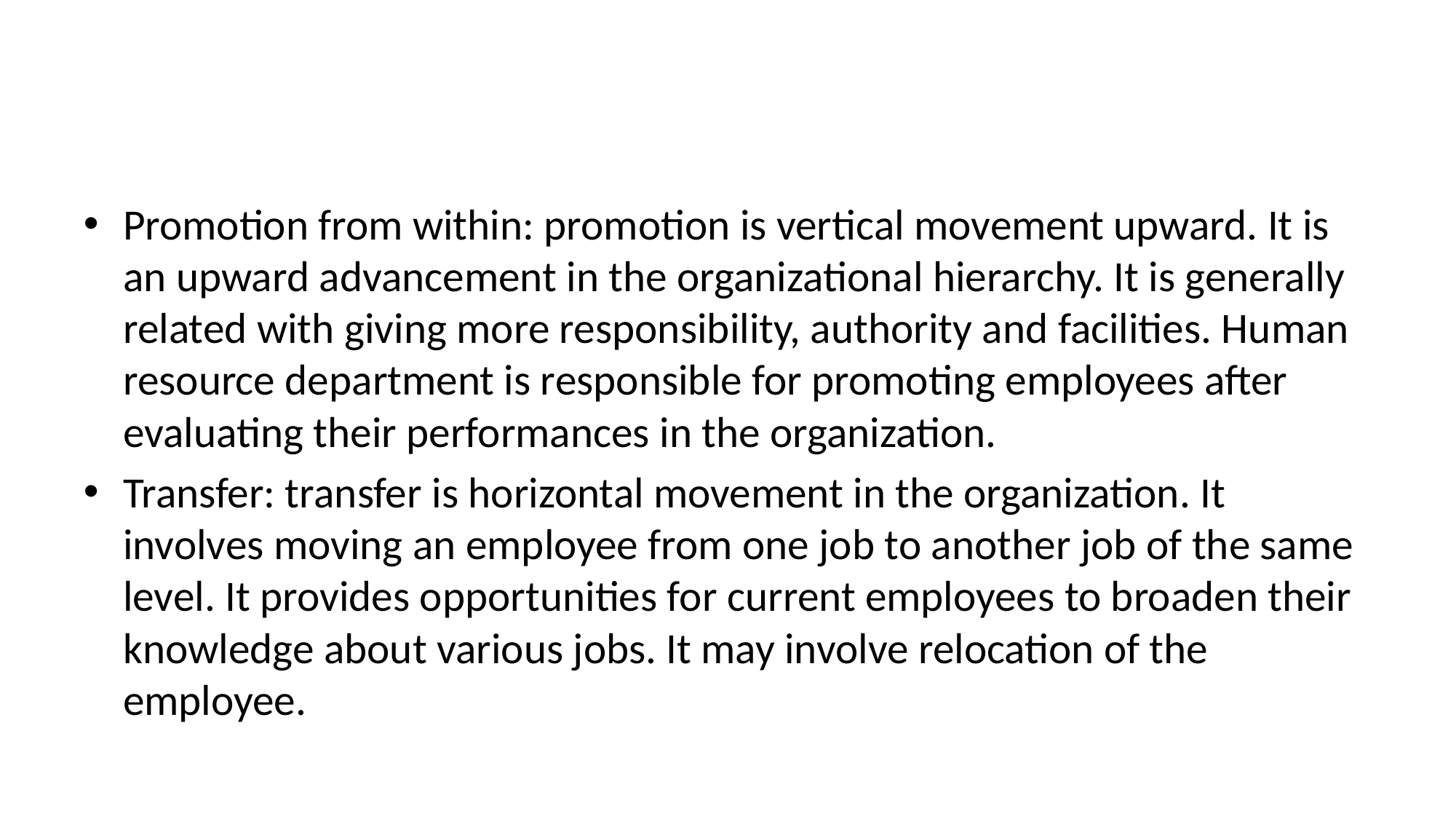

#
Promotion from within: promotion is vertical movement upward. It is an upward advancement in the organizational hierarchy. It is generally related with giving more responsibility, authority and facilities. Human resource department is responsible for promoting employees after evaluating their performances in the organization.
Transfer: transfer is horizontal movement in the organization. It involves moving an employee from one job to another job of the same level. It provides opportunities for current employees to broaden their knowledge about various jobs. It may involve relocation of the employee.